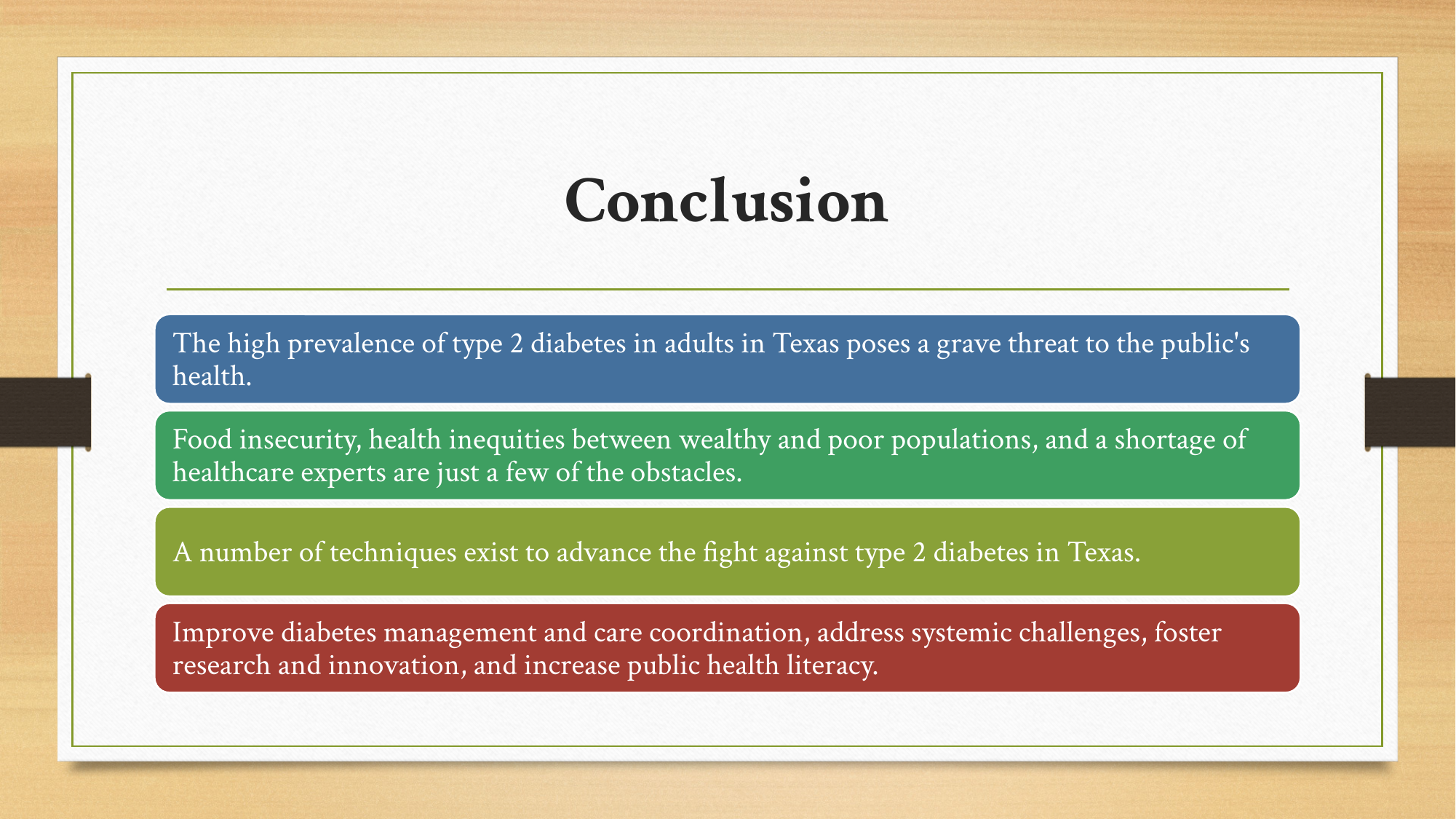

# Conclusion
The high prevalence of type 2 diabetes in adults in Texas poses a grave threat to the public's health.
Food insecurity, health inequities between wealthy and poor populations, and a shortage of healthcare experts are just a few of the obstacles.
A number of techniques exist to advance the fight against type 2 diabetes in Texas.
Improve diabetes management and care coordination, address systemic challenges, foster research and innovation, and increase public health literacy.